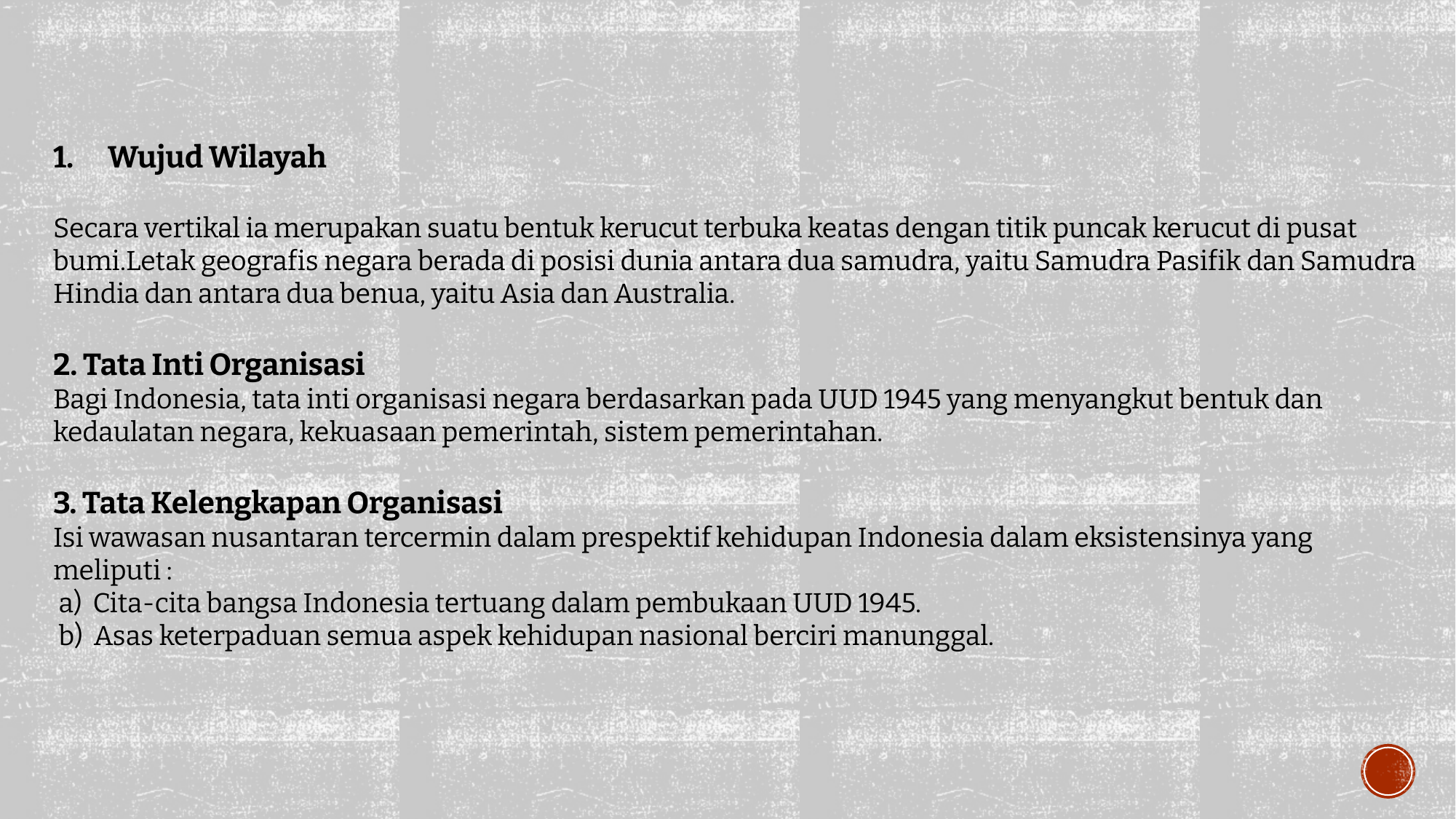

Wujud Wilayah

Secara vertikal ia merupakan suatu bentuk kerucut terbuka keatas dengan titik puncak kerucut di pusat bumi.Letak geografis negara berada di posisi dunia antara dua samudra, yaitu Samudra Pasifik dan Samudra Hindia dan antara dua benua, yaitu Asia dan Australia.

2. Tata Inti Organisasi
Bagi Indonesia, tata inti organisasi negara berdasarkan pada UUD 1945 yang menyangkut bentuk dan kedaulatan negara, kekuasaan pemerintah, sistem pemerintahan.

3. Tata Kelengkapan Organisasi
Isi wawasan nusantaran tercermin dalam prespektif kehidupan Indonesia dalam eksistensinya yang meliputi :
 a)  Cita-cita bangsa Indonesia tertuang dalam pembukaan UUD 1945.
 b)  Asas keterpaduan semua aspek kehidupan nasional berciri manunggal.